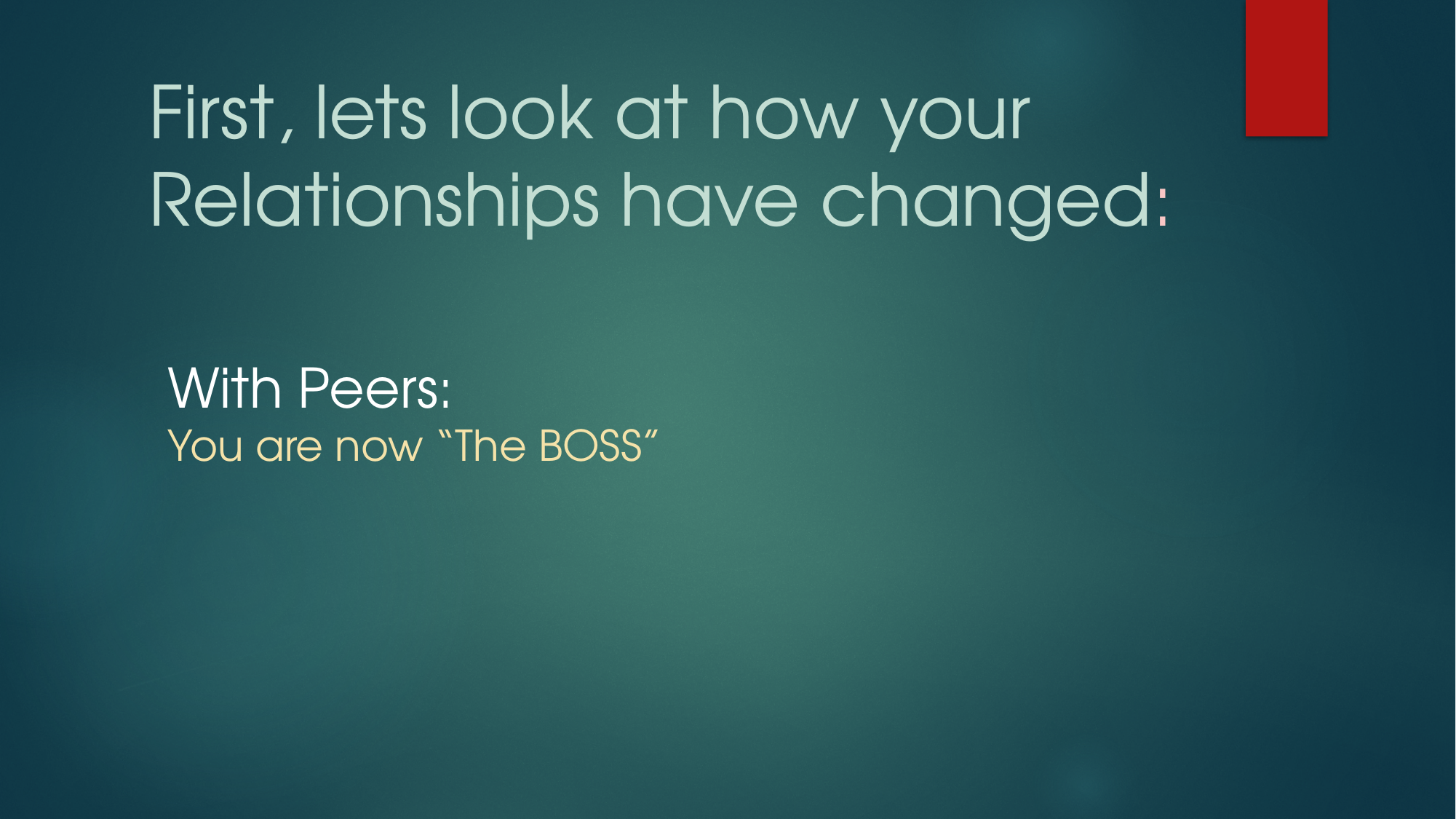

# First, lets look at how your Relationships have changed:
With Peers:
You are now “The BOSS”